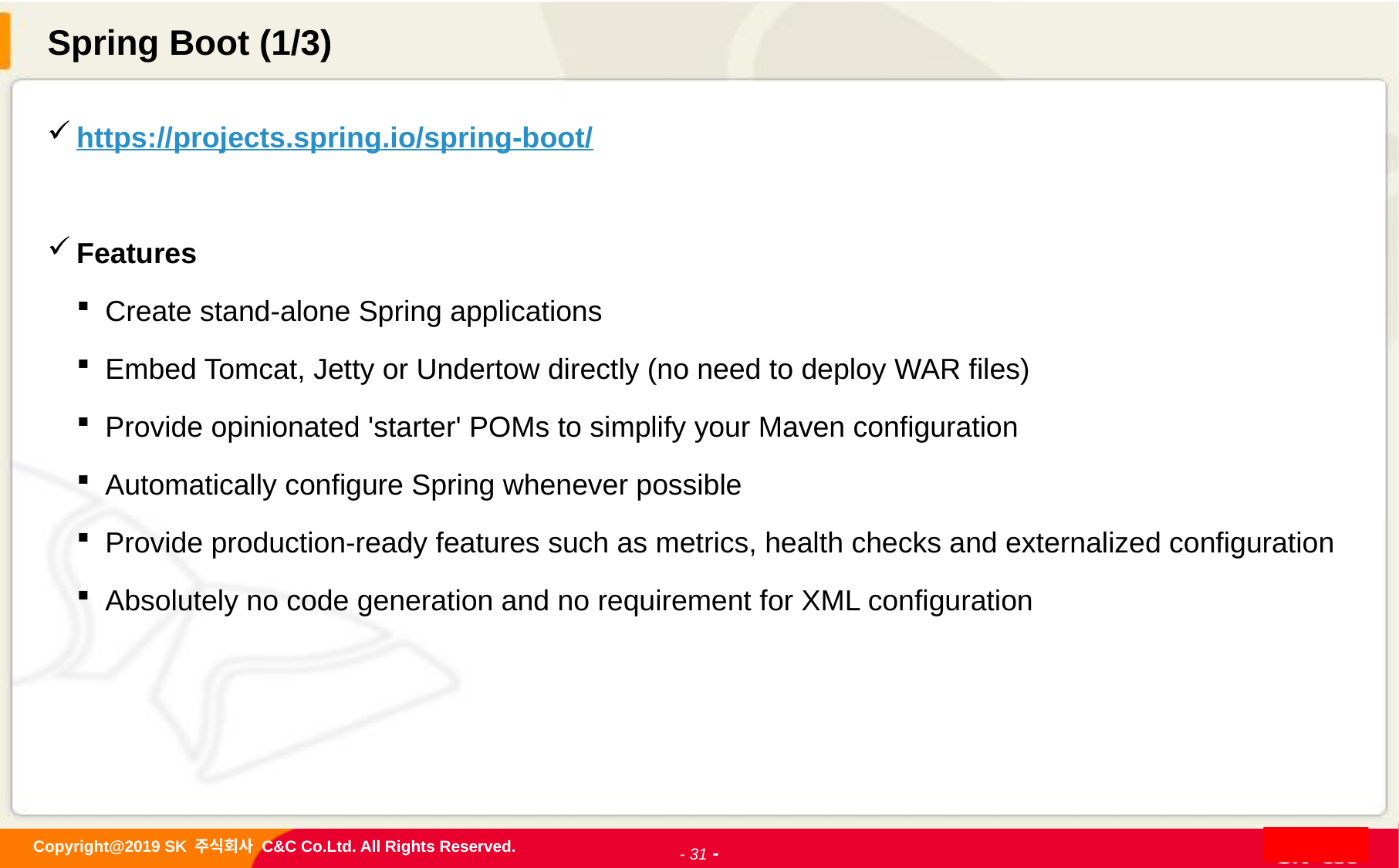

# Spring Boot (1/3)
https://projects.spring.io/spring-boot/

Features
Create stand-alone Spring applications
Embed Tomcat, Jetty or Undertow directly (no need to deploy WAR files)
Provide opinionated 'starter' POMs to simplify your Maven configuration
Automatically configure Spring whenever possible
Provide production-ready features such as metrics, health checks and externalized configuration
Absolutely no code generation and no requirement for XML configuration